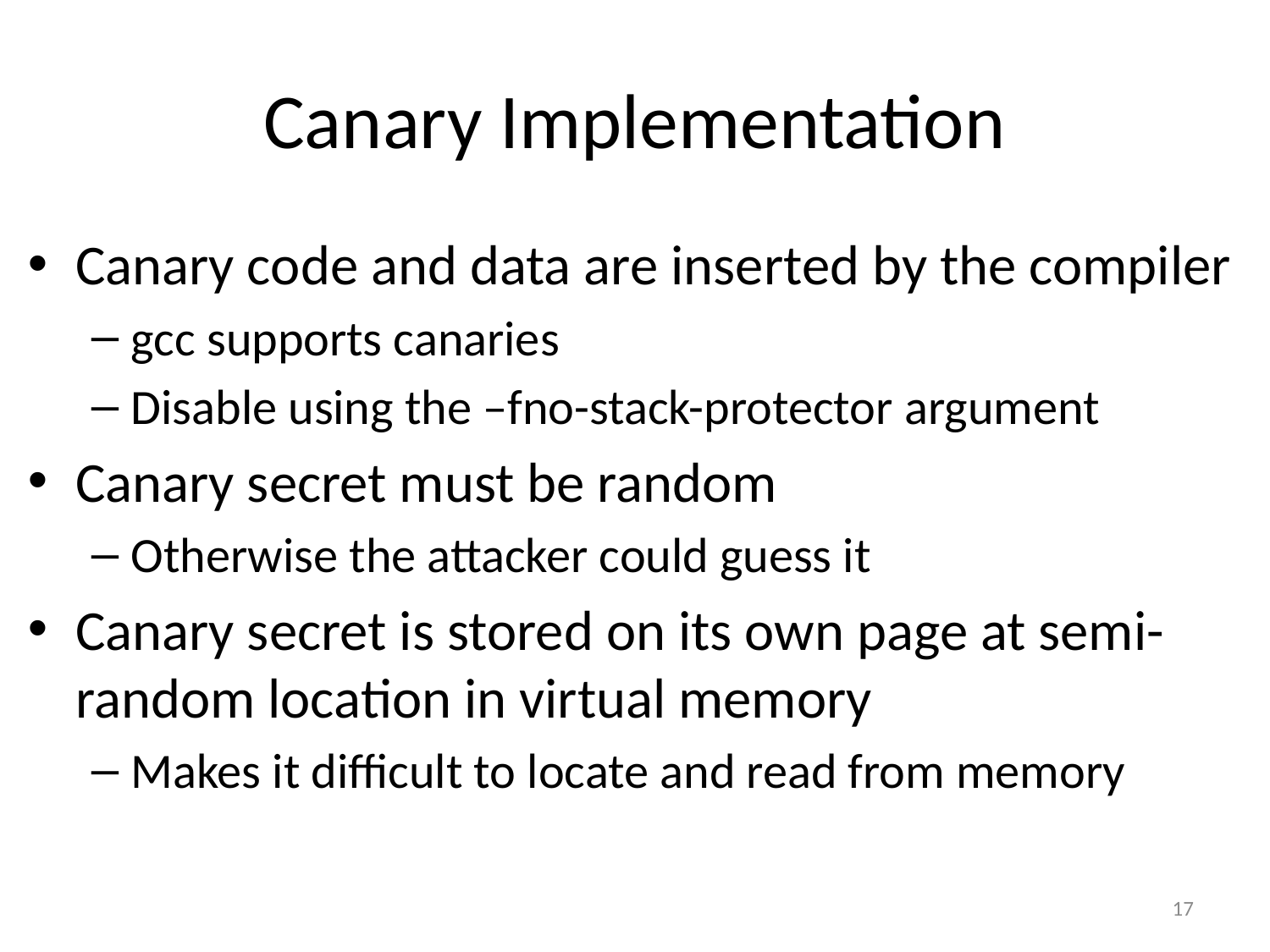

# Canary Implementation
Canary code and data are inserted by the compiler
gcc supports canaries
Disable using the –fno-stack-protector argument
Canary secret must be random
Otherwise the attacker could guess it
Canary secret is stored on its own page at semi-random location in virtual memory
Makes it difficult to locate and read from memory
17